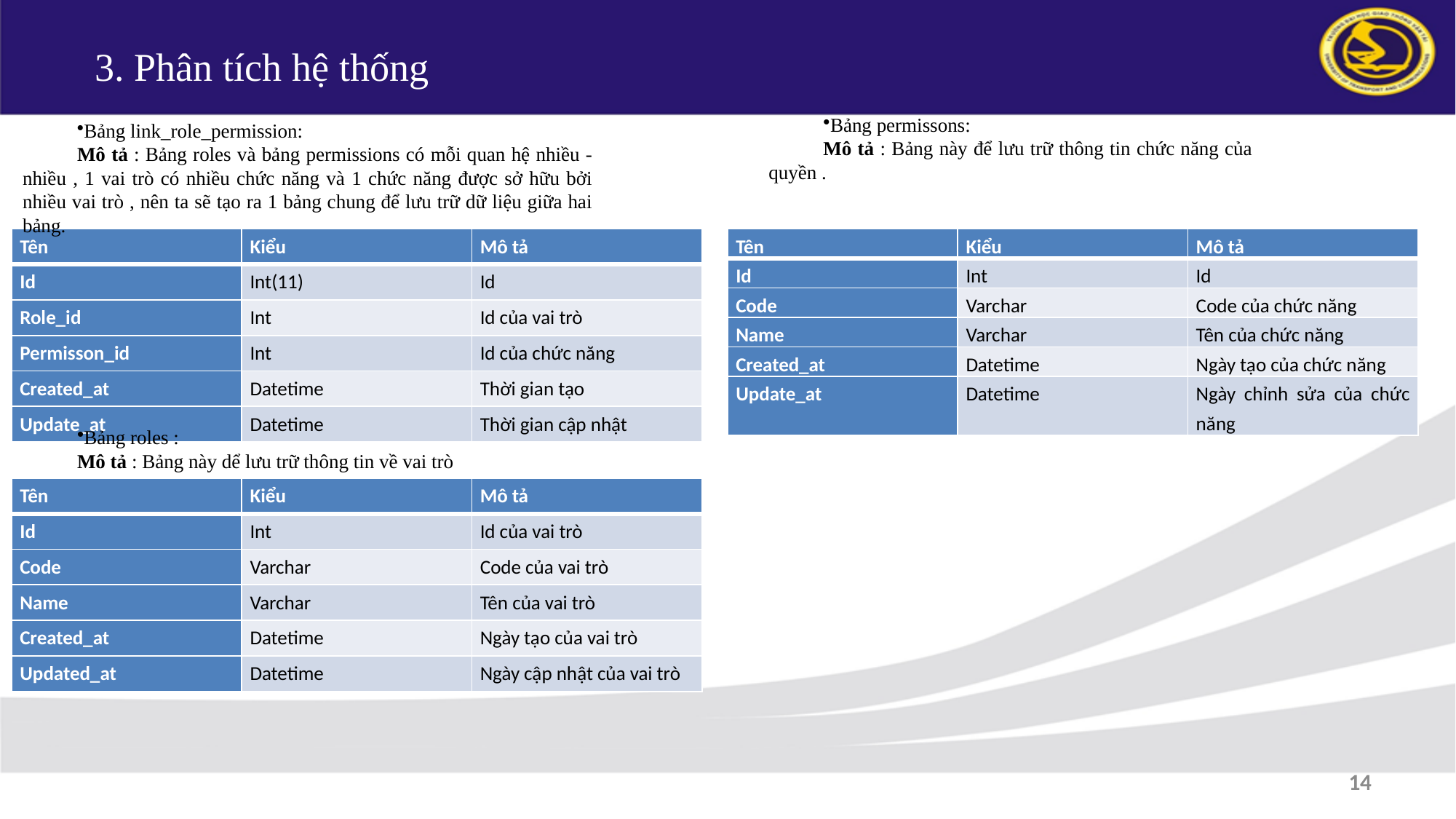

3. Phân tích hệ thống
Bảng link_role_permission:
Mô tả : Bảng roles và bảng permissions có mỗi quan hệ nhiều -nhiều , 1 vai trò có nhiều chức năng và 1 chức năng được sở hữu bởi nhiều vai trò , nên ta sẽ tạo ra 1 bảng chung để lưu trữ dữ liệu giữa hai bảng.
Bảng permissons:
Mô tả : Bảng này để lưu trữ thông tin chức năng của quyền .
| Tên | Kiểu | Mô tả |
| --- | --- | --- |
| Id | Int(11) | Id |
| Role\_id | Int | Id của vai trò |
| Permisson\_id | Int | Id của chức năng |
| Created\_at | Datetime | Thời gian tạo |
| Update\_at | Datetime | Thời gian cập nhật |
| Tên | Kiểu | Mô tả |
| --- | --- | --- |
| Id | Int | Id |
| Code | Varchar | Code của chức năng |
| Name | Varchar | Tên của chức năng |
| Created\_at | Datetime | Ngày tạo của chức năng |
| Update\_at | Datetime | Ngày chỉnh sửa của chức năng |
Bảng roles :
Mô tả : Bảng này dể lưu trữ thông tin về vai trò
| Tên | Kiểu | Mô tả |
| --- | --- | --- |
| Id | Int | Id của vai trò |
| Code | Varchar | Code của vai trò |
| Name | Varchar | Tên của vai trò |
| Created\_at | Datetime | Ngày tạo của vai trò |
| Updated\_at | Datetime | Ngày cập nhật của vai trò |
14